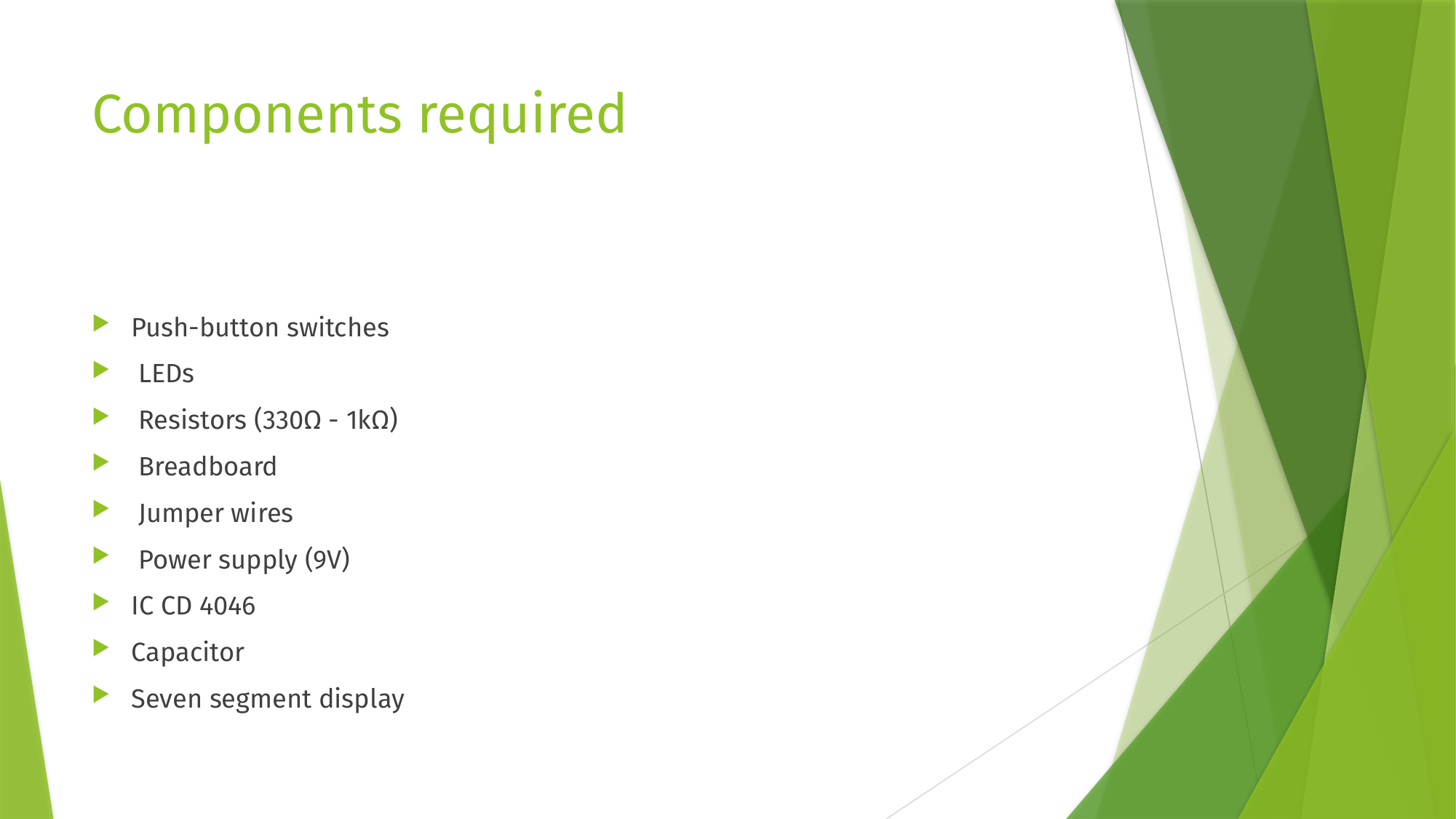

# Components required

Push-button switches
 LEDs
 Resistors (330Ω - 1kΩ)
 Breadboard
 Jumper wires
 Power supply (9V)
IC CD 4046
Capacitor
Seven segment display